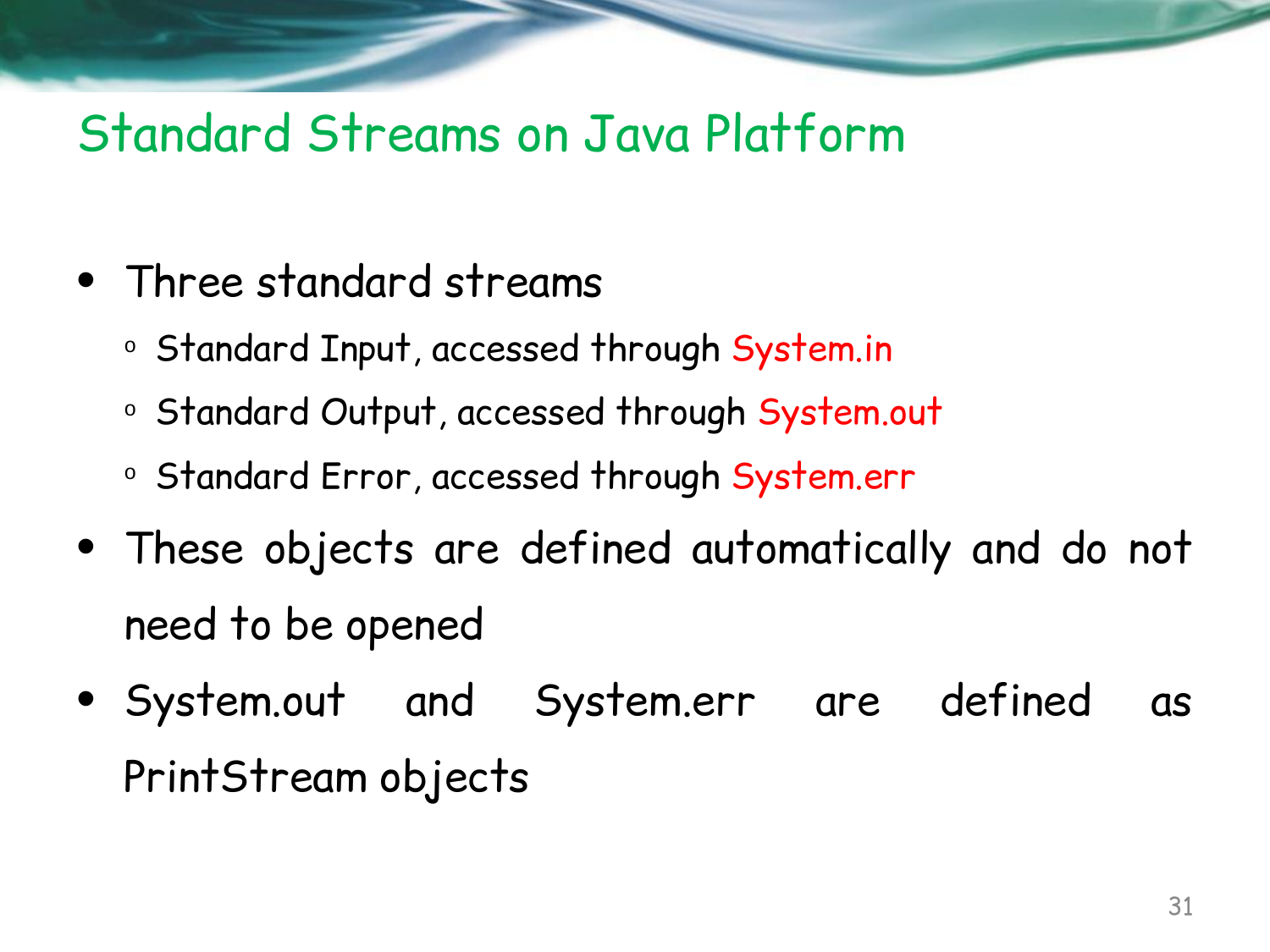

# Standard Streams on Java Platform
Three standard streams
Standard Input, accessed through System.in
Standard Output, accessed through System.out
Standard Error, accessed through System.err
These objects are defined automatically and do not need to be opened
System.out and System.err are defined as PrintStream objects
31